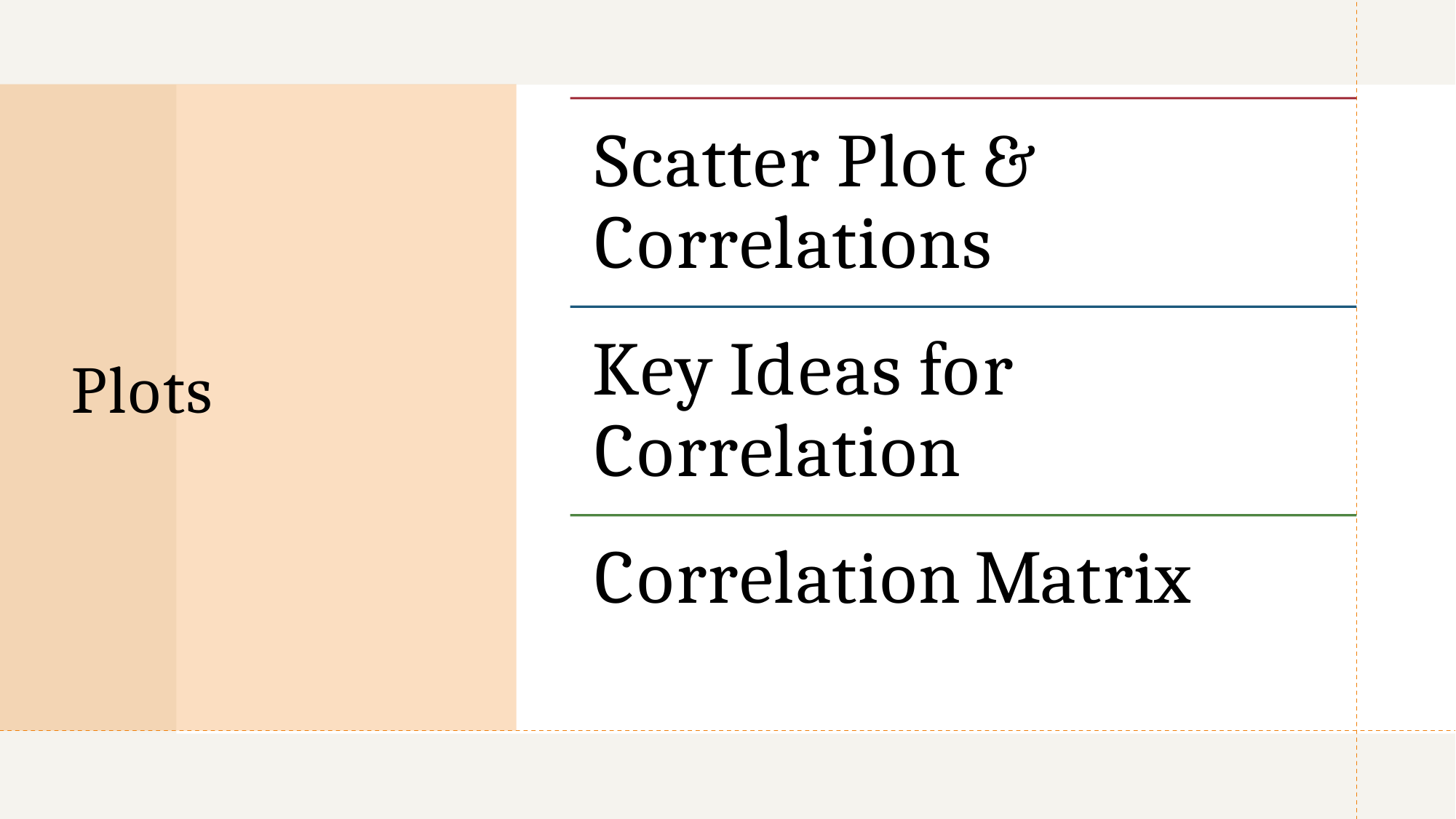

# Plots

Scatter Plot & Correlations
Key Ideas for Correlation
Correlation Matrix